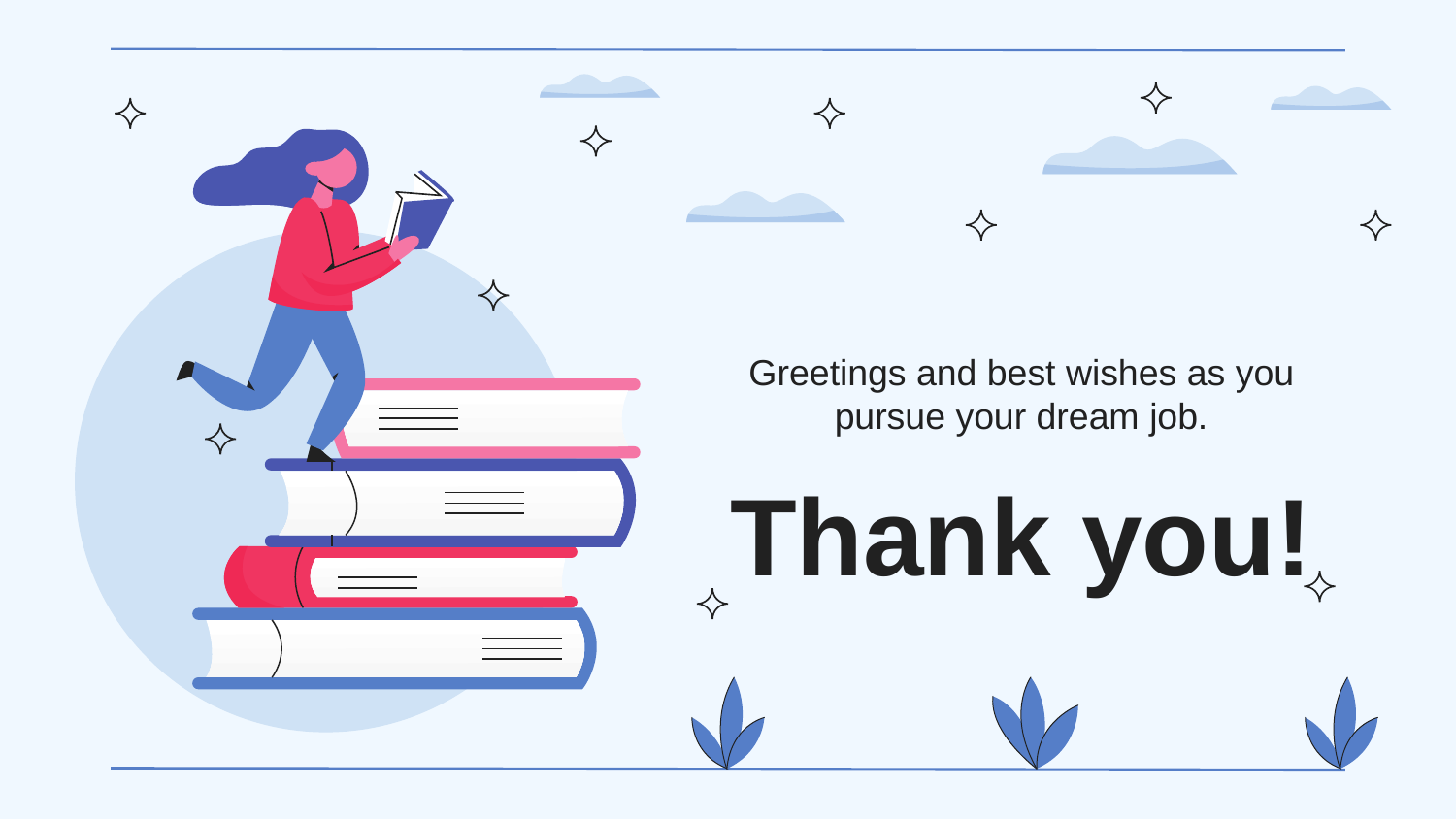

Greetings and best wishes as you pursue your dream job.
# Thank you!